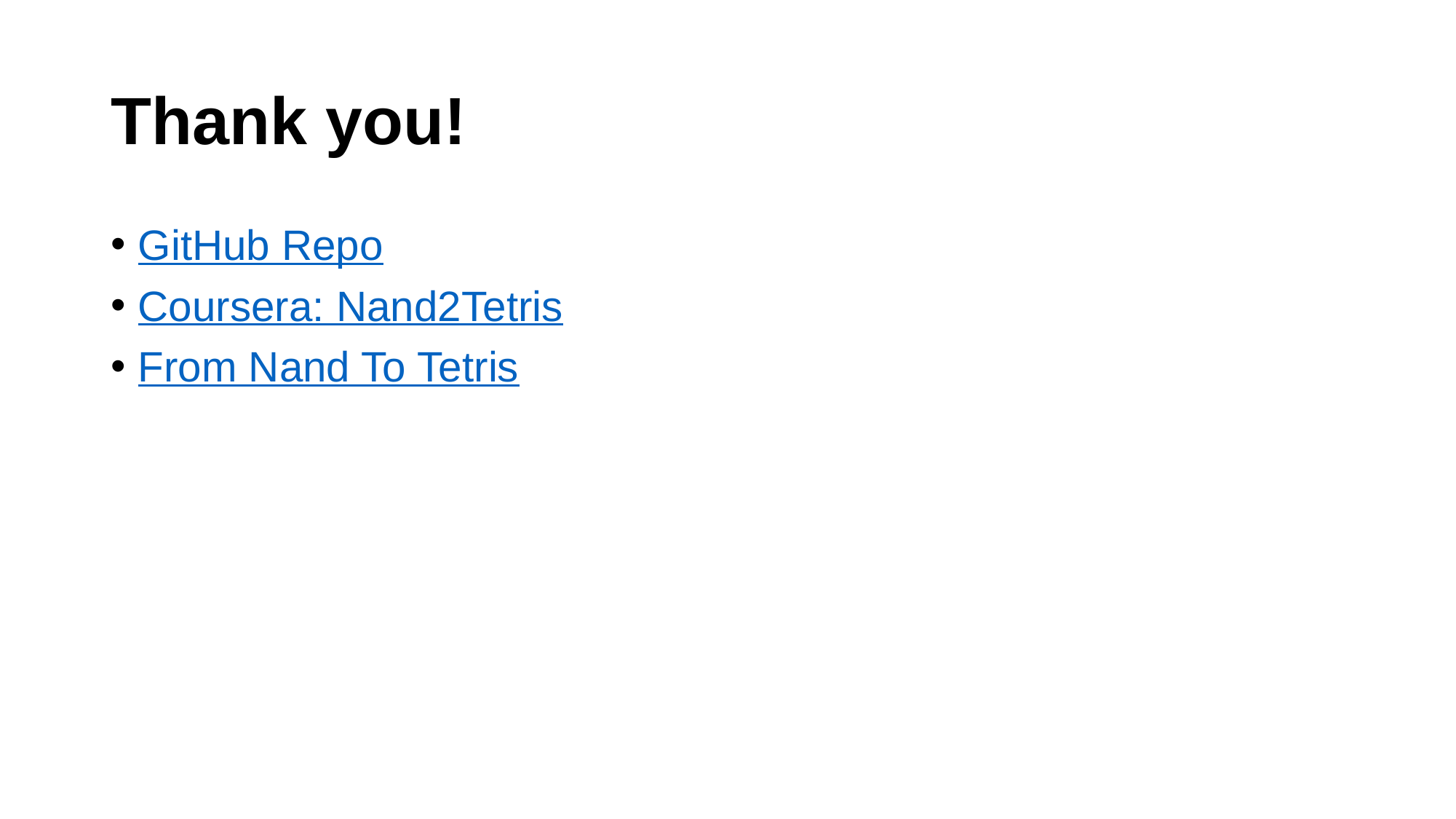

# Thank you!
GitHub Repo
Coursera: Nand2Tetris
From Nand To Tetris